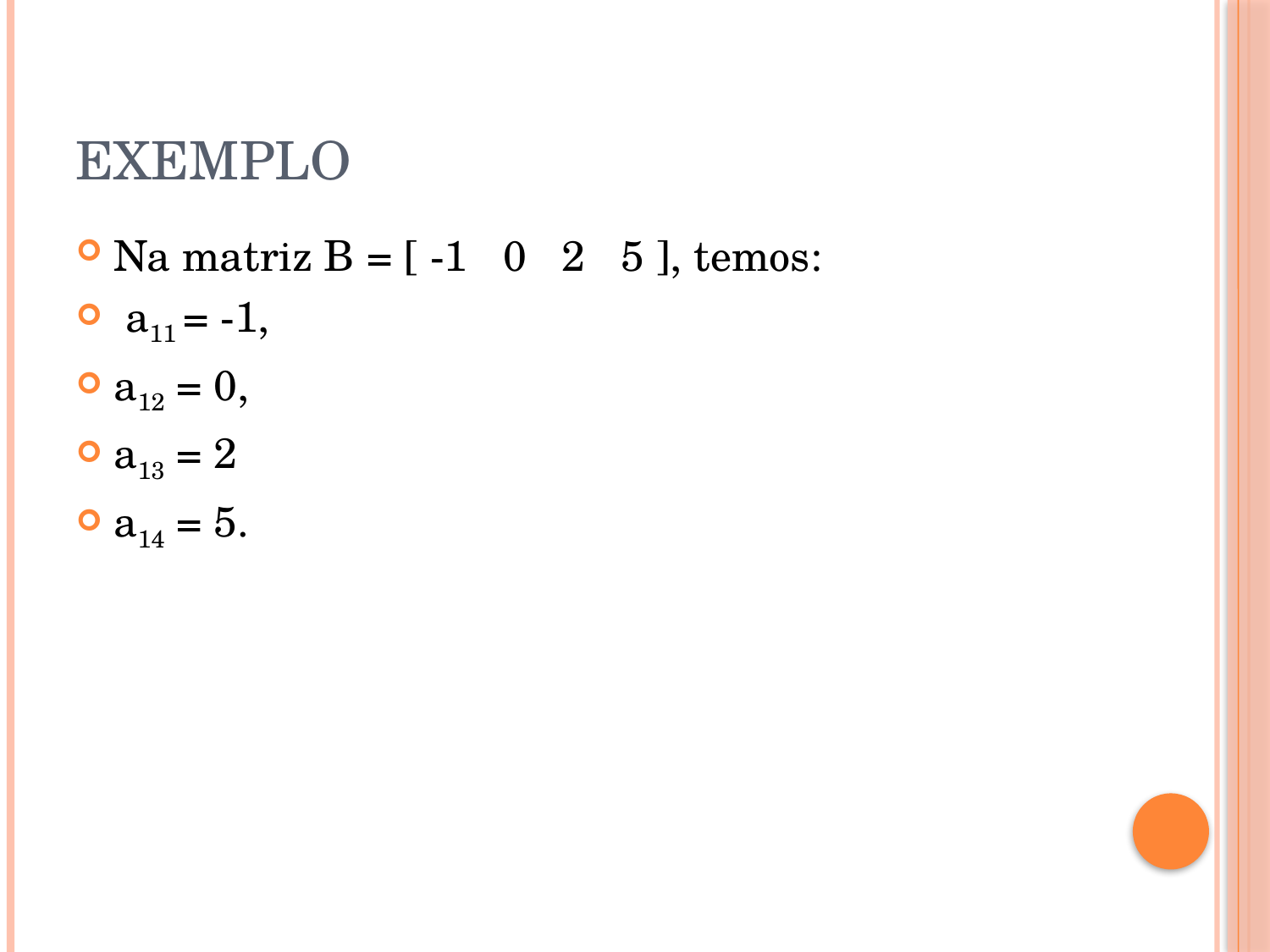

# Exemplo
Na matriz B = [ -1   0   2   5 ], temos:
 a11 = -1,
a12 = 0,
a13 = 2
a14 = 5.